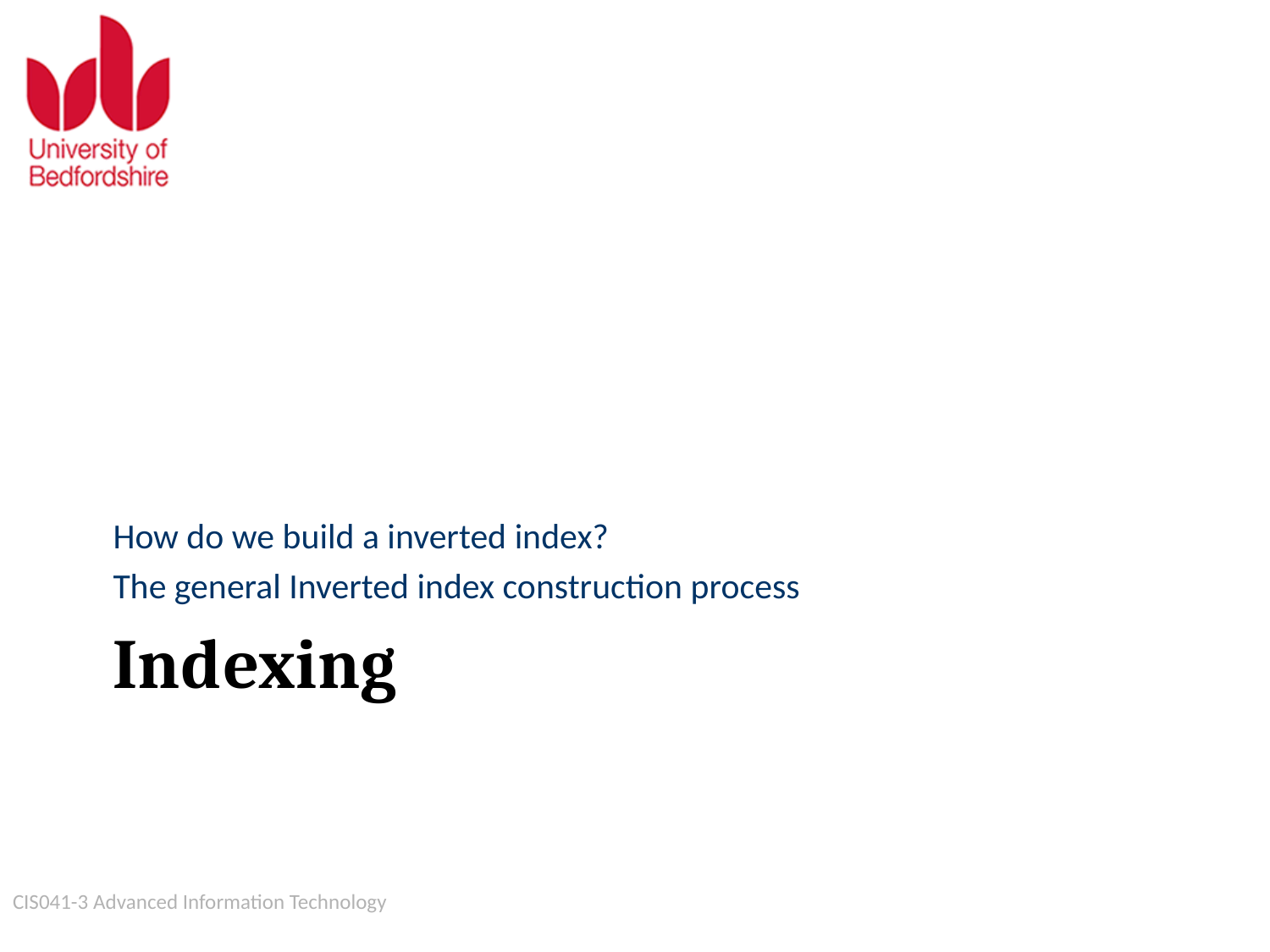

How do we build a inverted index?
The general Inverted index construction process
# Indexing
CIS041-3 Advanced Information Technology